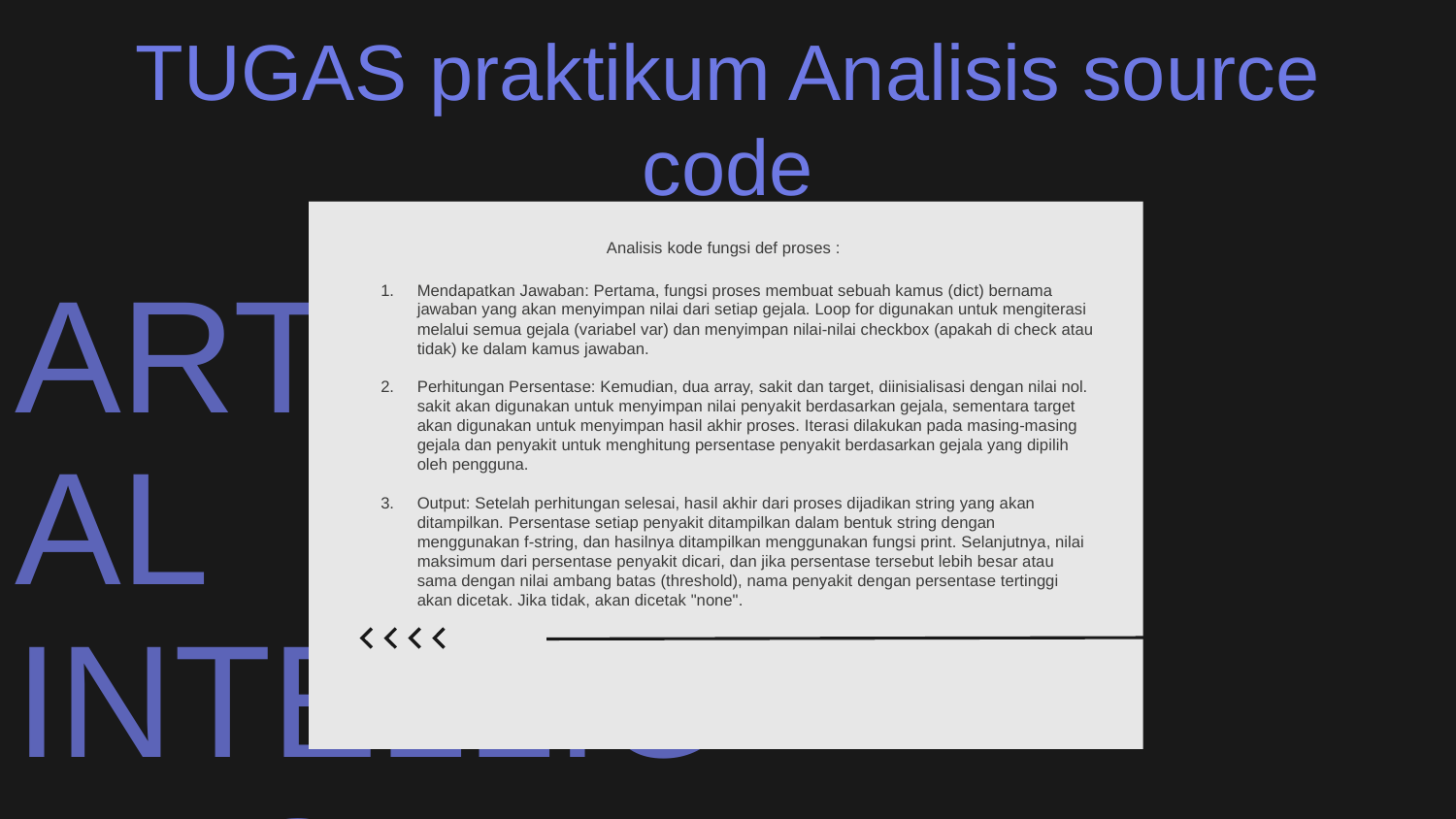

# TUGAS praktikum Analisis source code

Analisis kode fungsi def proses :
Mendapatkan Jawaban: Pertama, fungsi proses membuat sebuah kamus (dict) bernama jawaban yang akan menyimpan nilai dari setiap gejala. Loop for digunakan untuk mengiterasi melalui semua gejala (variabel var) dan menyimpan nilai-nilai checkbox (apakah di check atau tidak) ke dalam kamus jawaban.

Perhitungan Persentase: Kemudian, dua array, sakit dan target, diinisialisasi dengan nilai nol. sakit akan digunakan untuk menyimpan nilai penyakit berdasarkan gejala, sementara target akan digunakan untuk menyimpan hasil akhir proses. Iterasi dilakukan pada masing-masing gejala dan penyakit untuk menghitung persentase penyakit berdasarkan gejala yang dipilih oleh pengguna.

Output: Setelah perhitungan selesai, hasil akhir dari proses dijadikan string yang akan ditampilkan. Persentase setiap penyakit ditampilkan dalam bentuk string dengan menggunakan f-string, dan hasilnya ditampilkan menggunakan fungsi print. Selanjutnya, nilai maksimum dari persentase penyakit dicari, dan jika persentase tersebut lebih besar atau sama dengan nilai ambang batas (threshold), nama penyakit dengan persentase tertinggi akan dicetak. Jika tidak, akan dicetak "none".